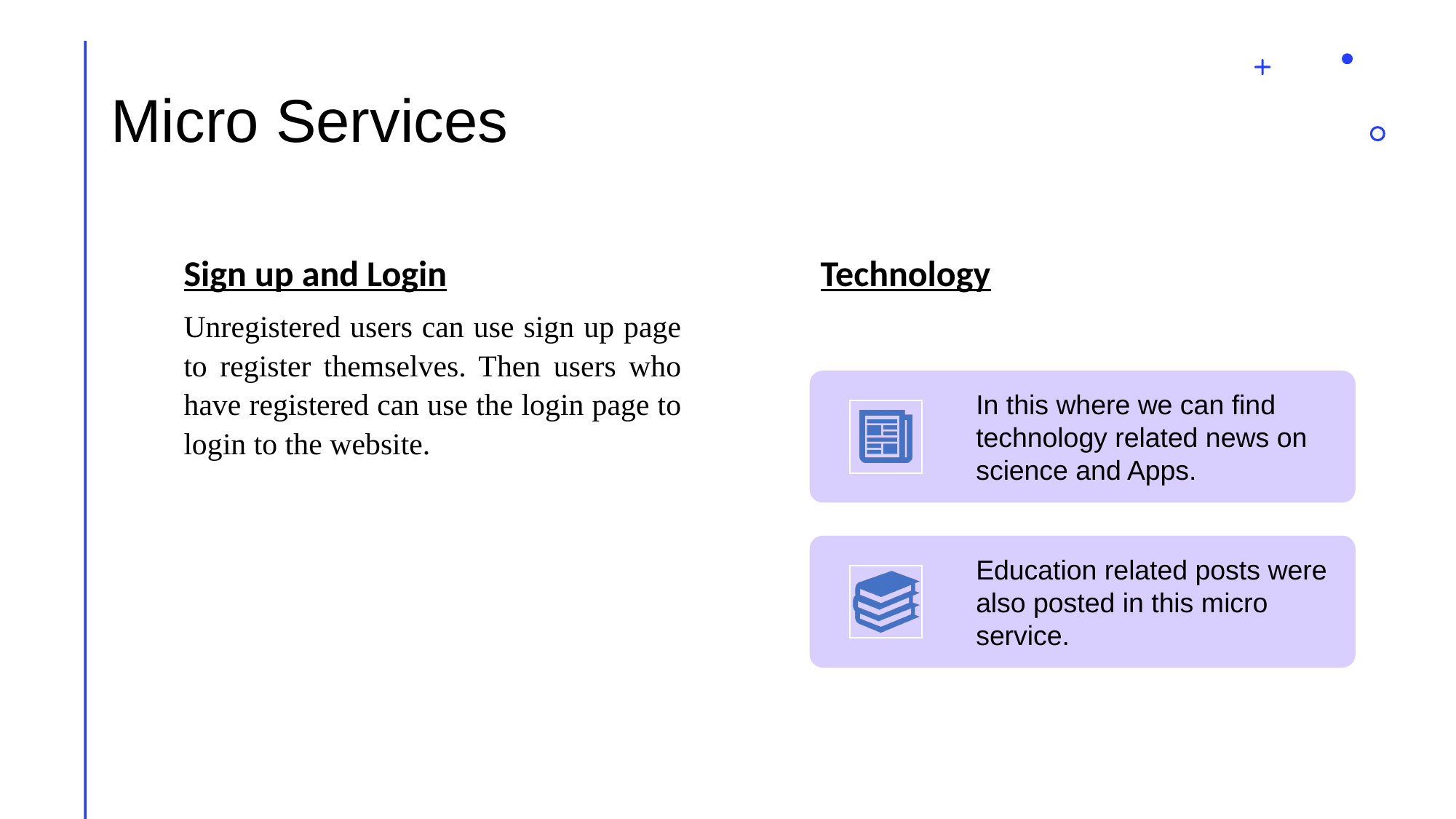

# Micro Services
Sign up and Login
Technology
Unregistered users can use sign up page to register themselves. Then users who have registered can use the login page to login to the website.

In this where we can find technology related news on science and Apps.
Education related posts were also posted in this micro service.